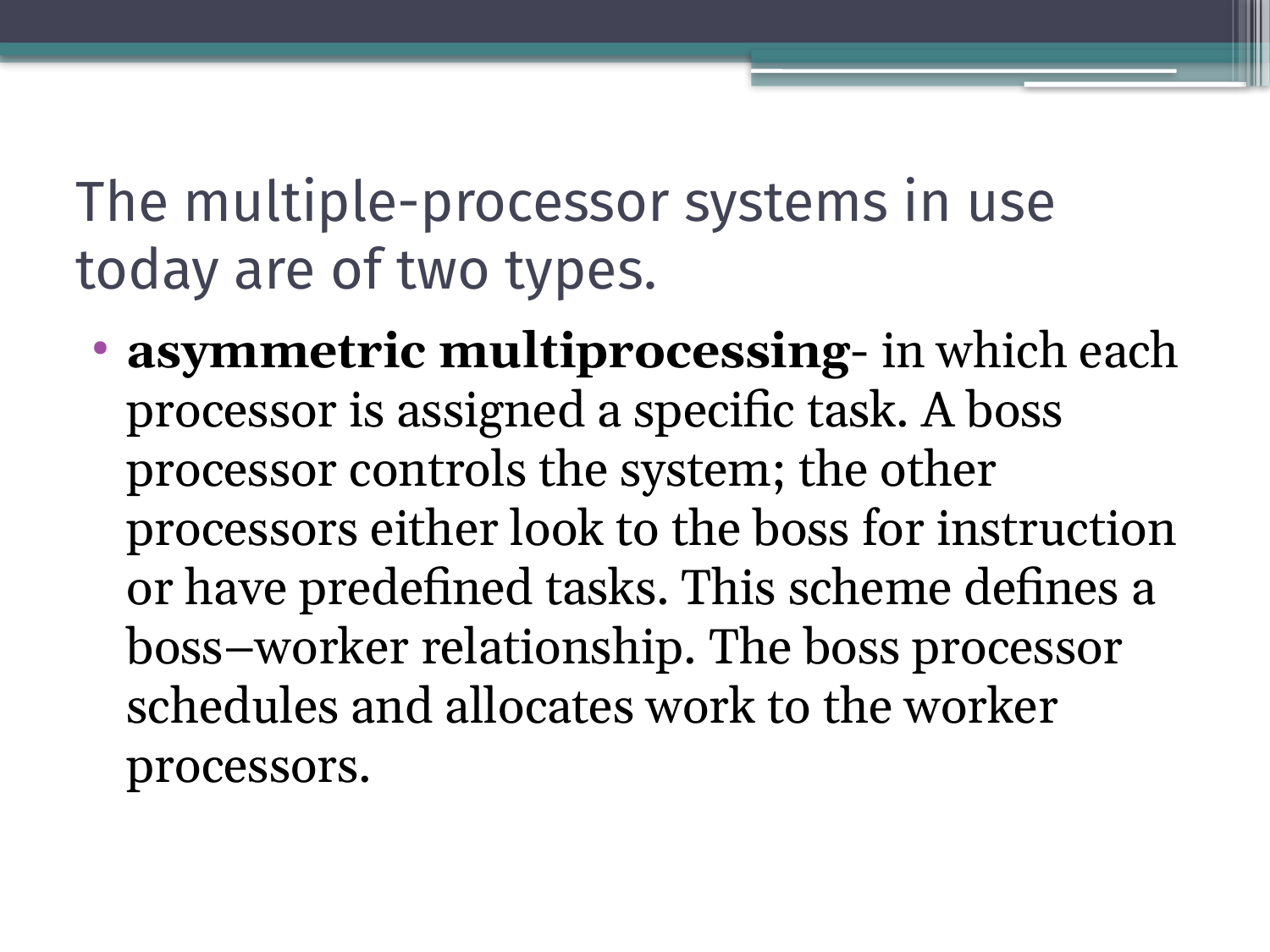

# The multiple-processor systems in use today are of two types.
asymmetric multiprocessing- in which each processor is assigned a specific task. A boss processor controls the system; the other processors either look to the boss for instruction or have predefined tasks. This scheme defines a boss–worker relationship. The boss processor schedules and allocates work to the worker processors.